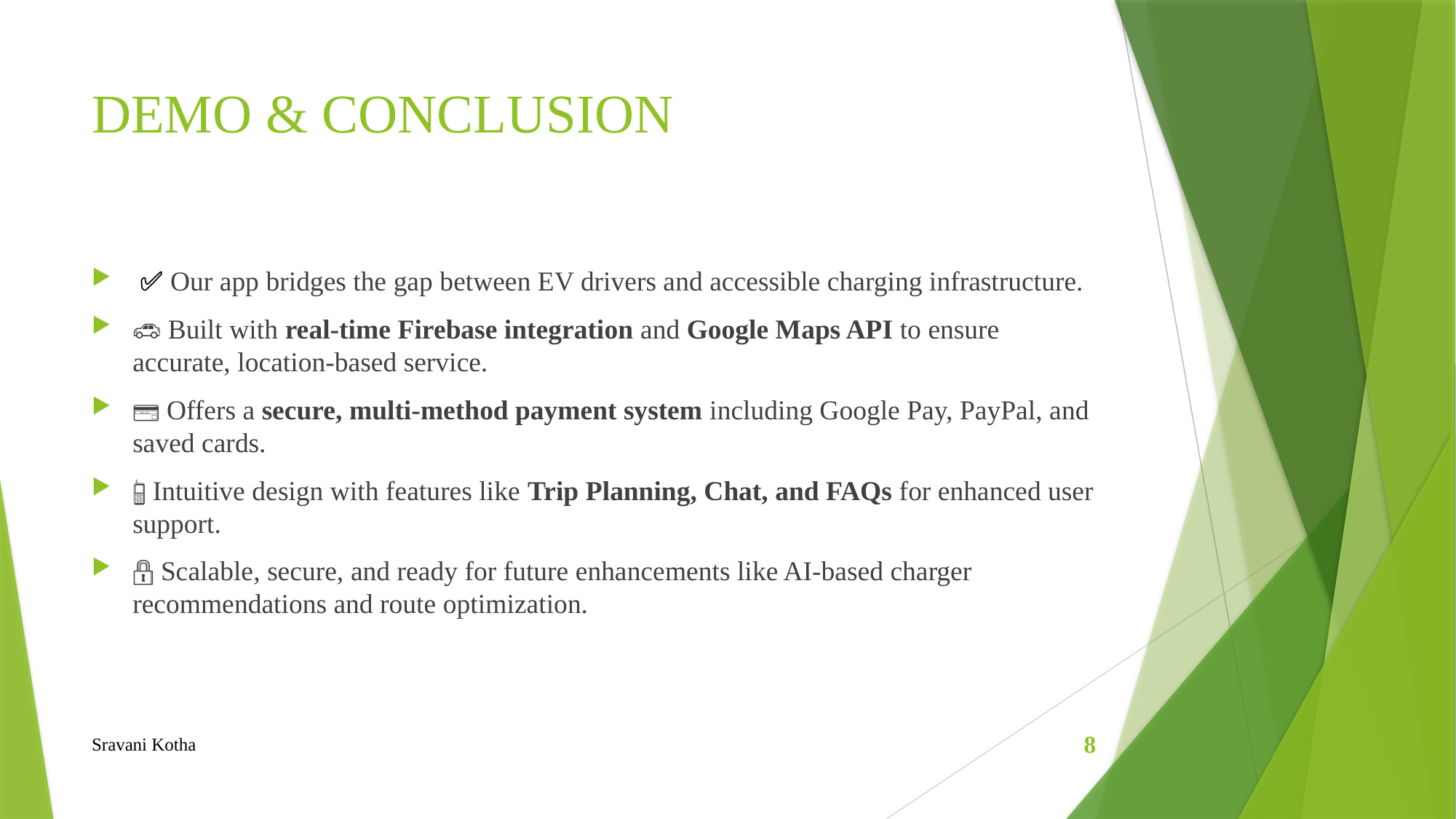

# DEMO & CONCLUSION
 ✅ Our app bridges the gap between EV drivers and accessible charging infrastructure.
🚗 Built with real-time Firebase integration and Google Maps API to ensure accurate, location-based service.
💳 Offers a secure, multi-method payment system including Google Pay, PayPal, and saved cards.
📱 Intuitive design with features like Trip Planning, Chat, and FAQs for enhanced user support.
🔒 Scalable, secure, and ready for future enhancements like AI-based charger recommendations and route optimization.
Sravani Kotha
8